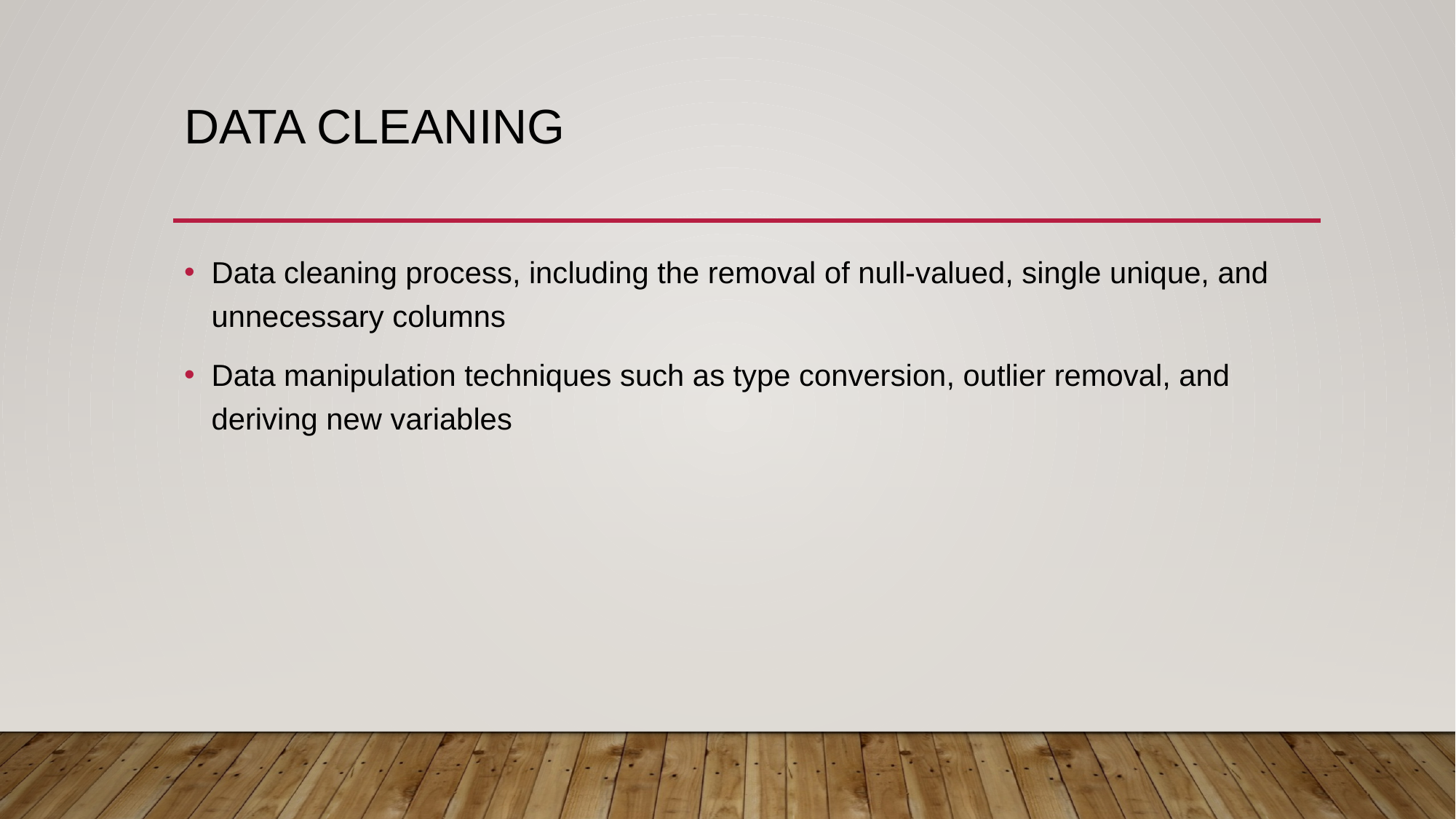

# Data Cleaning
Data cleaning process, including the removal of null-valued, single unique, and unnecessary columns
Data manipulation techniques such as type conversion, outlier removal, and deriving new variables